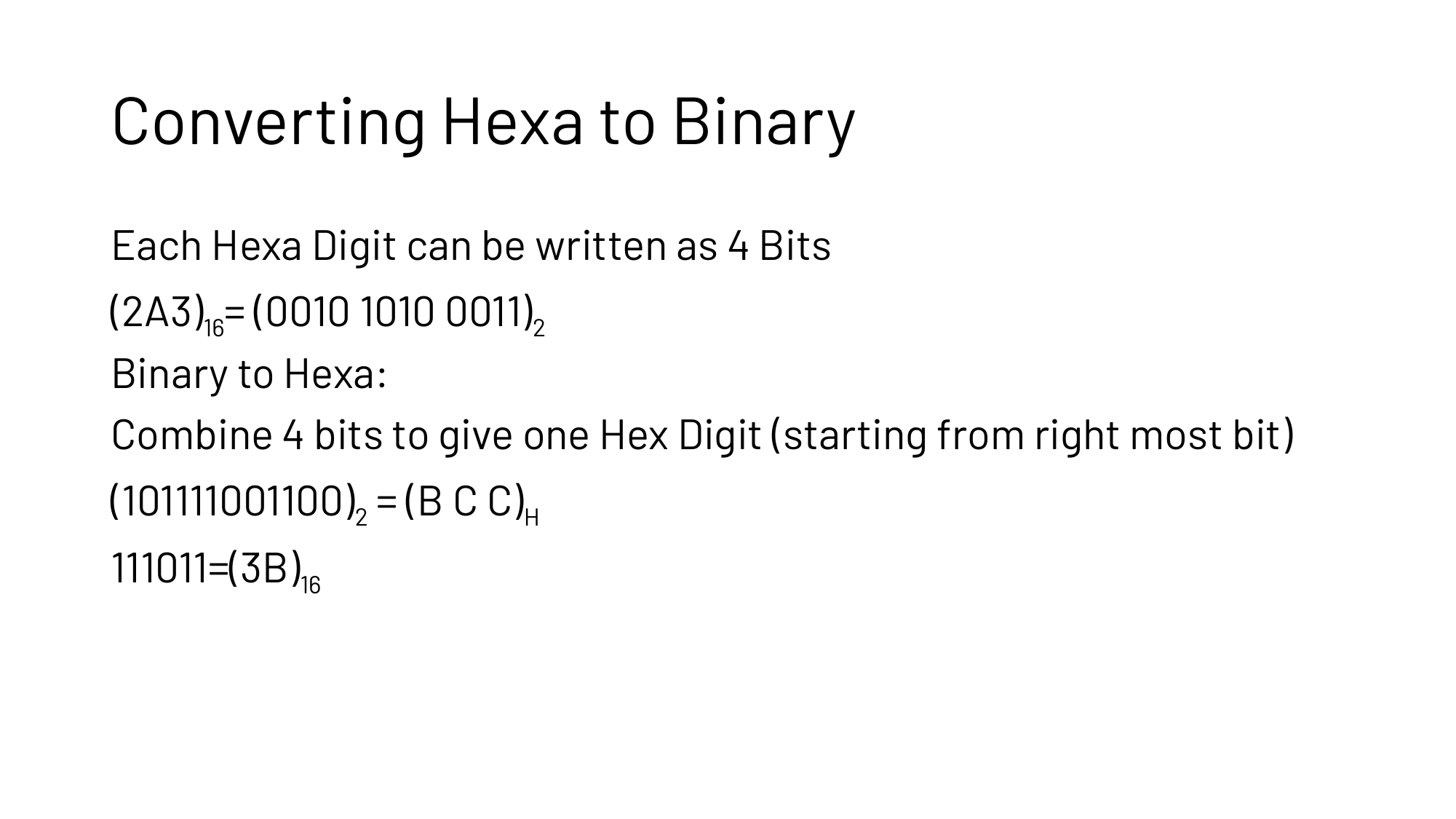

# Converting Hexa to Binary
Each Hexa Digit can be written as 4 Bits
(2A3)16= (0010 1010 0011)2
Binary to Hexa:
Combine 4 bits to give one Hex Digit (starting from right most bit)
(101111001100)2 = (B C C)H
111011=(3B)16